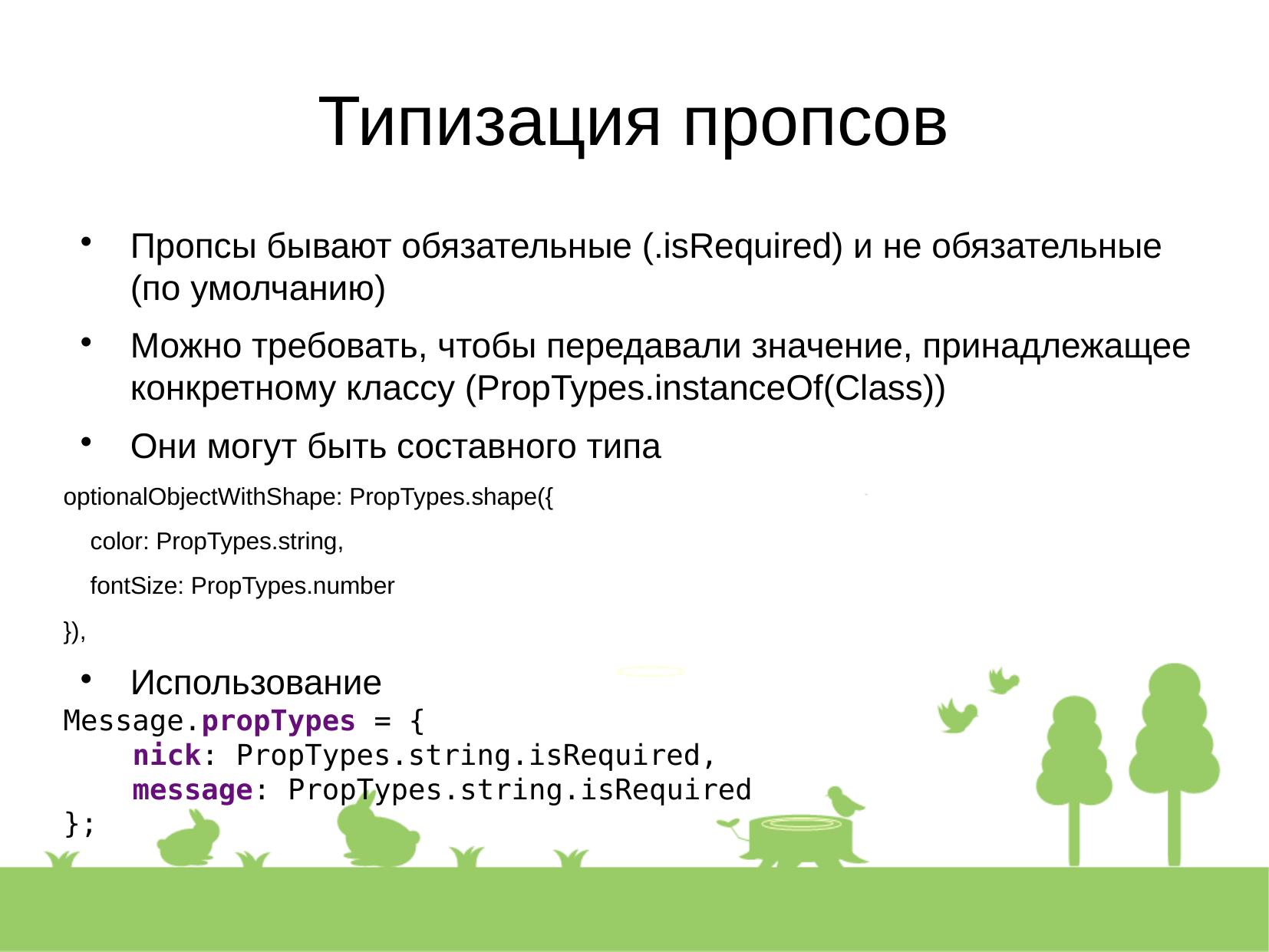

Типизация пропсов
Пропсы бывают обязательные (.isRequired) и не обязательные (по умолчанию)
Можно требовать, чтобы передавали значение, принадлежащее конкретному классу (PropTypes.instanceOf(Class))
Они могут быть составного типа
optionalObjectWithShape: PropTypes.shape({
    color: PropTypes.string,
    fontSize: PropTypes.number
}),
Использование
Message.propTypes = {
    nick: PropTypes.string.isRequired,
    message: PropTypes.string.isRequired
};